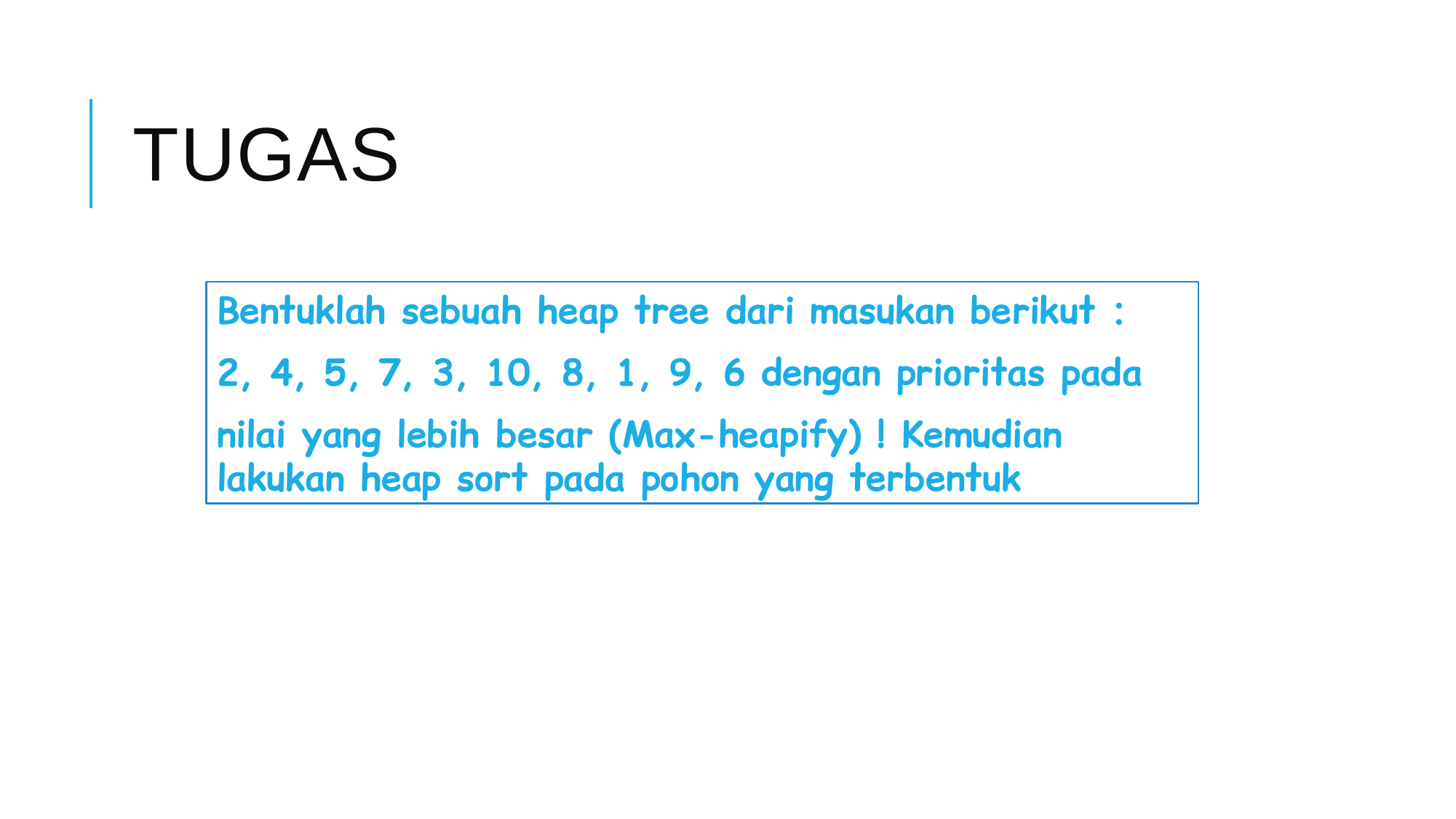

# tugas

Bentuklah sebuah heap tree dari masukan berikut :
2, 4, 5, 7, 3, 10, 8, 1, 9, 6 dengan prioritas pada
nilai yang lebih besar (Max-heapify) ! Kemudian lakukan heap sort pada pohon yang terbentuk